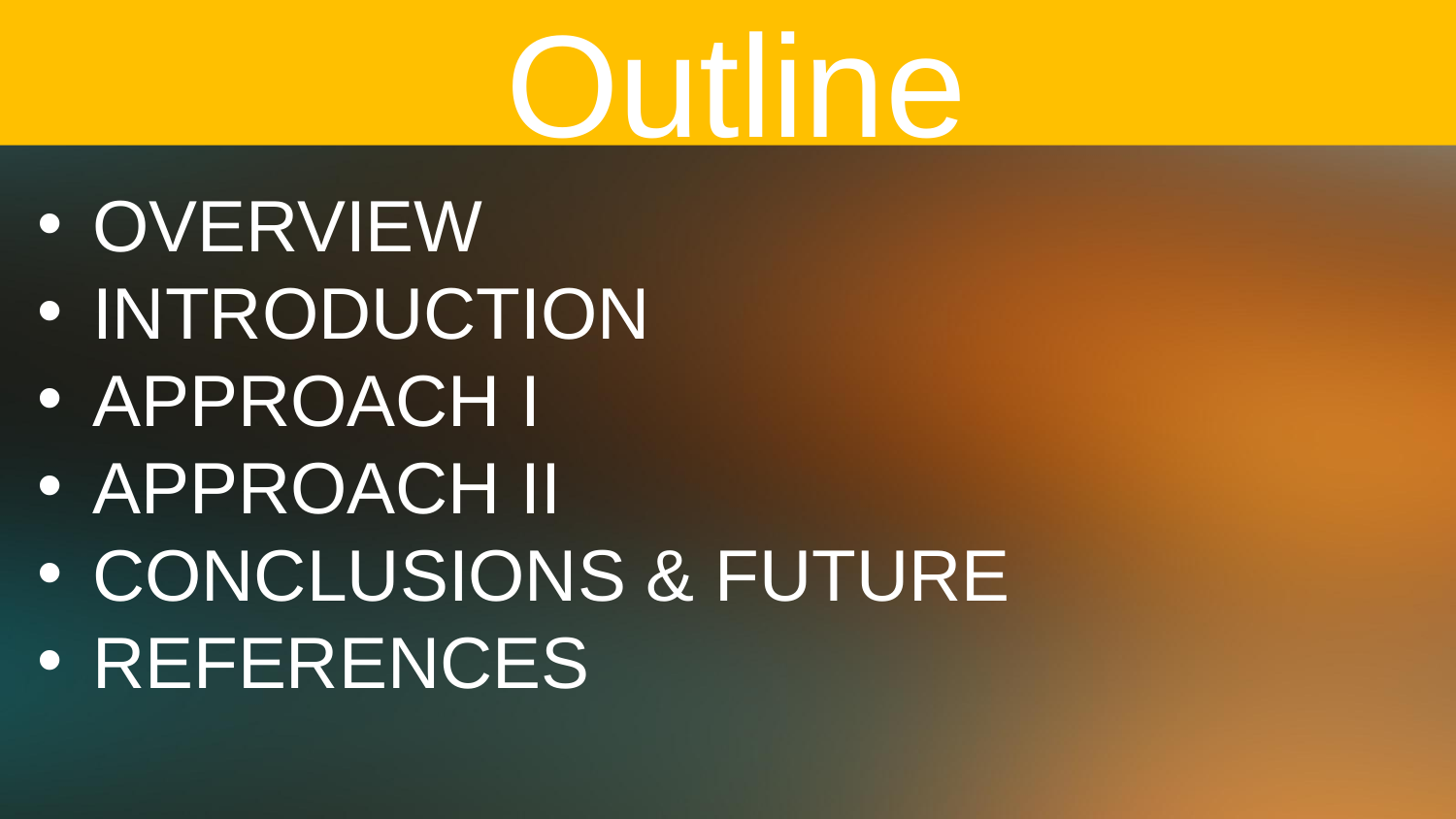

Outline
OVERVIEW
INTRODUCTION
APPROACH I
APPROACH II
CONCLUSIONS & FUTURE
REFERENCES